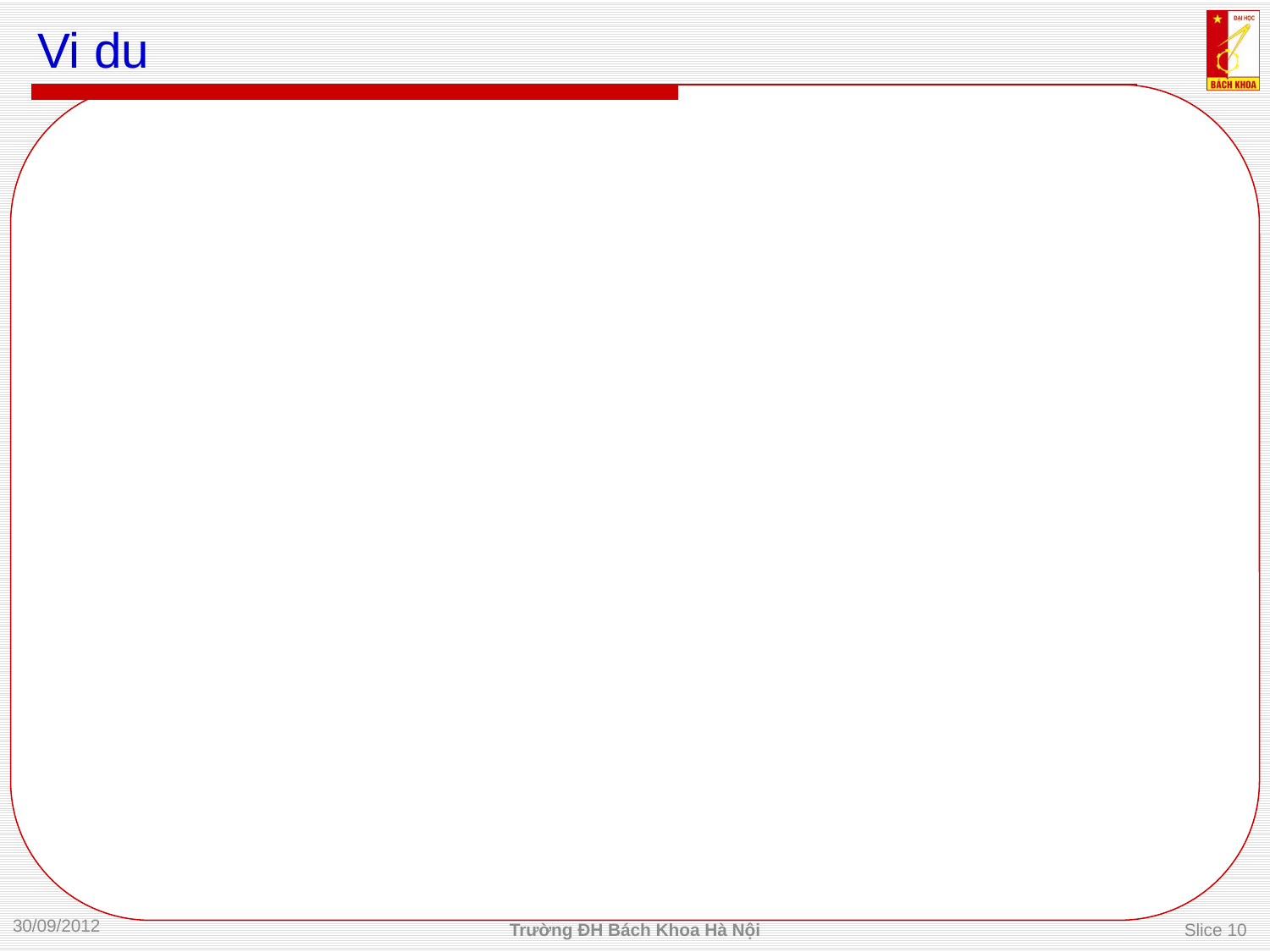

# Vi du

30/09/2012
Trường ĐH Bách Khoa Hà Nội
Slice 10